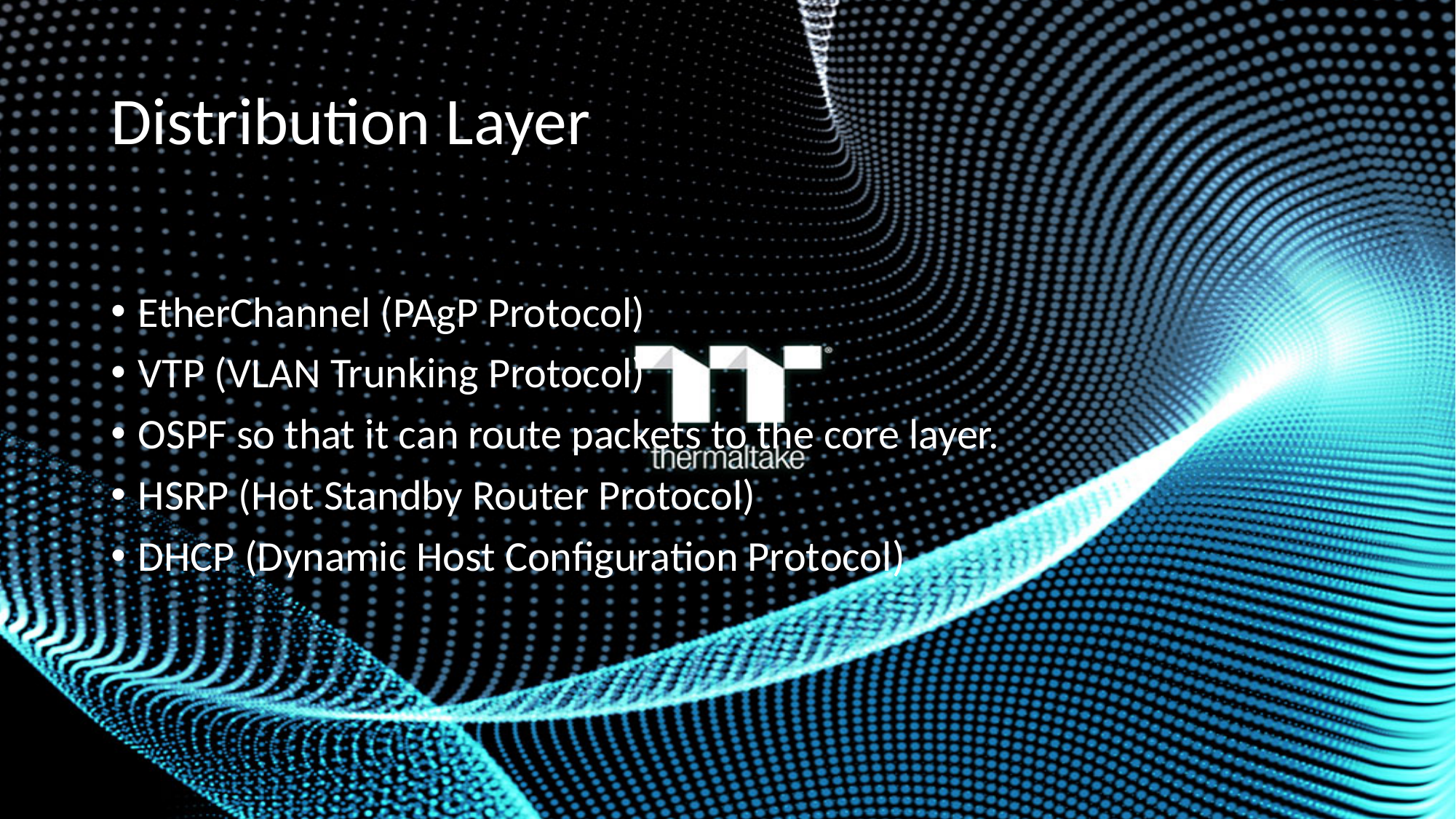

# Distribution Layer
EtherChannel (PAgP Protocol)
VTP (VLAN Trunking Protocol)
OSPF so that it can route packets to the core layer.
HSRP (Hot Standby Router Protocol)
DHCP (Dynamic Host Configuration Protocol)